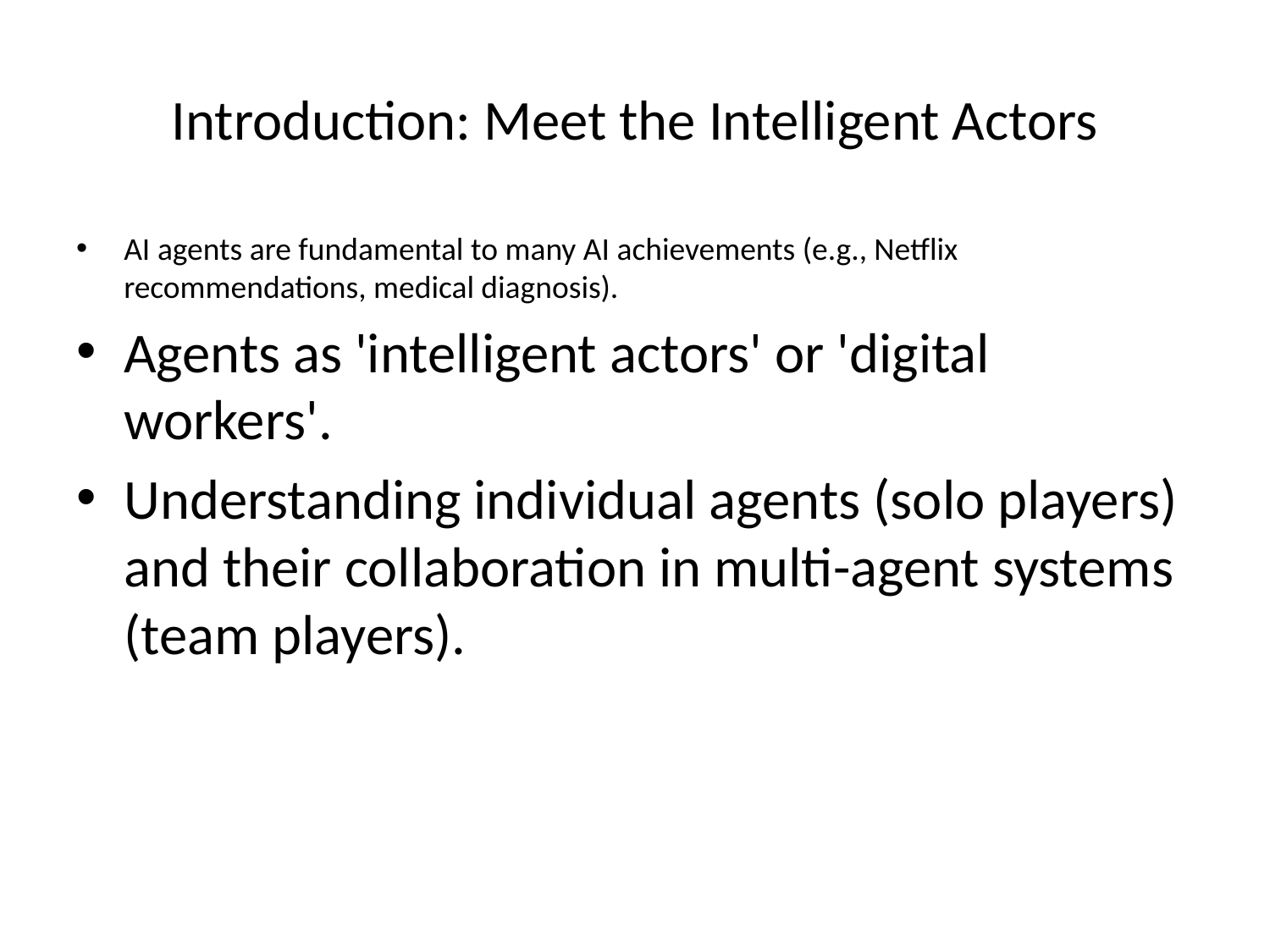

# Introduction: Meet the Intelligent Actors
AI agents are fundamental to many AI achievements (e.g., Netflix recommendations, medical diagnosis).
Agents as 'intelligent actors' or 'digital workers'.
Understanding individual agents (solo players) and their collaboration in multi-agent systems (team players).